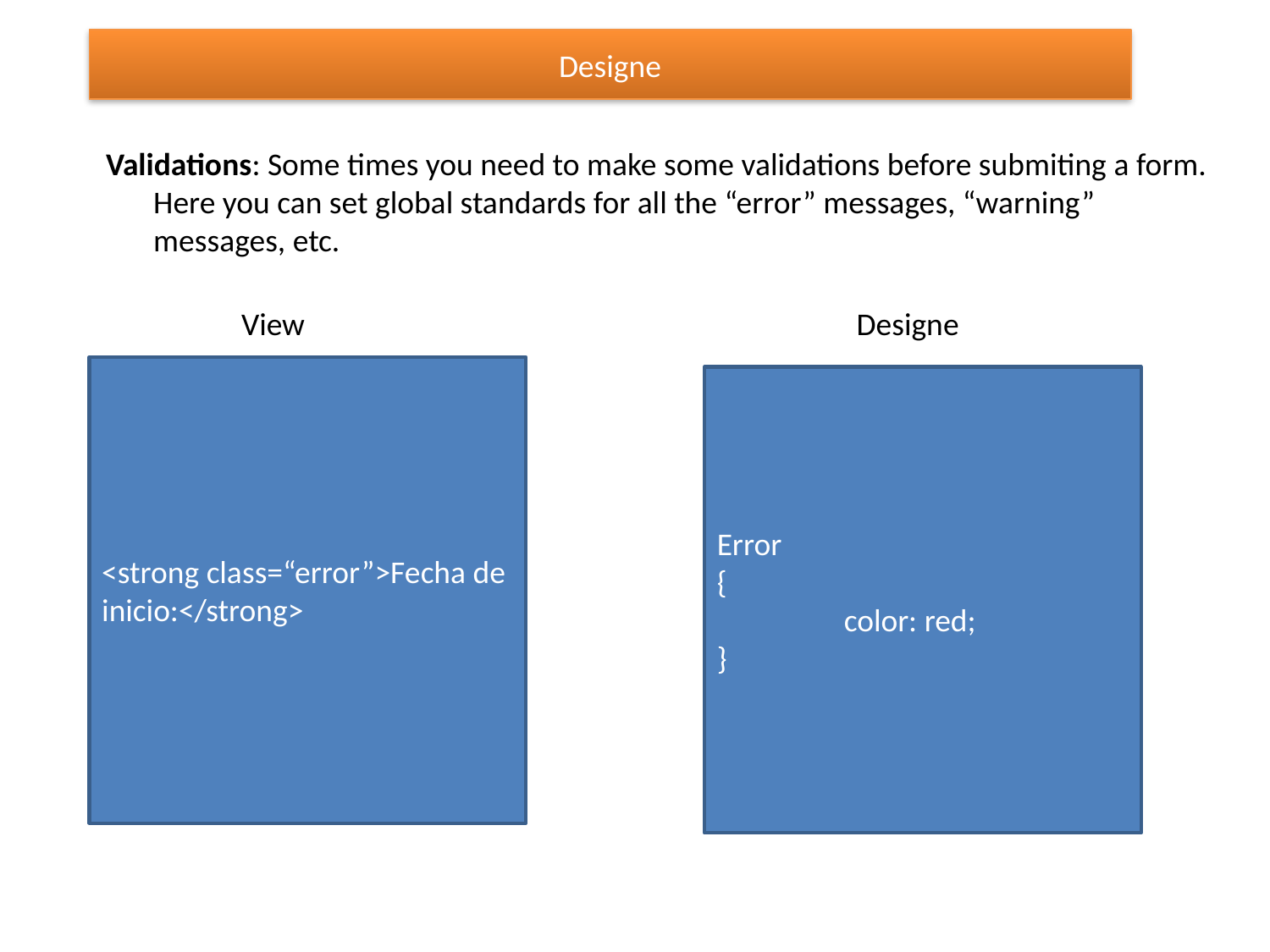

Designe

Validations: Some times you need to make some validations before submiting a form. Here you can set global standards for all the “error” messages, “warning” messages, etc.
View
Designe
<strong class=“error”>Fecha de inicio:</strong>
Error
{
	color: red;
}